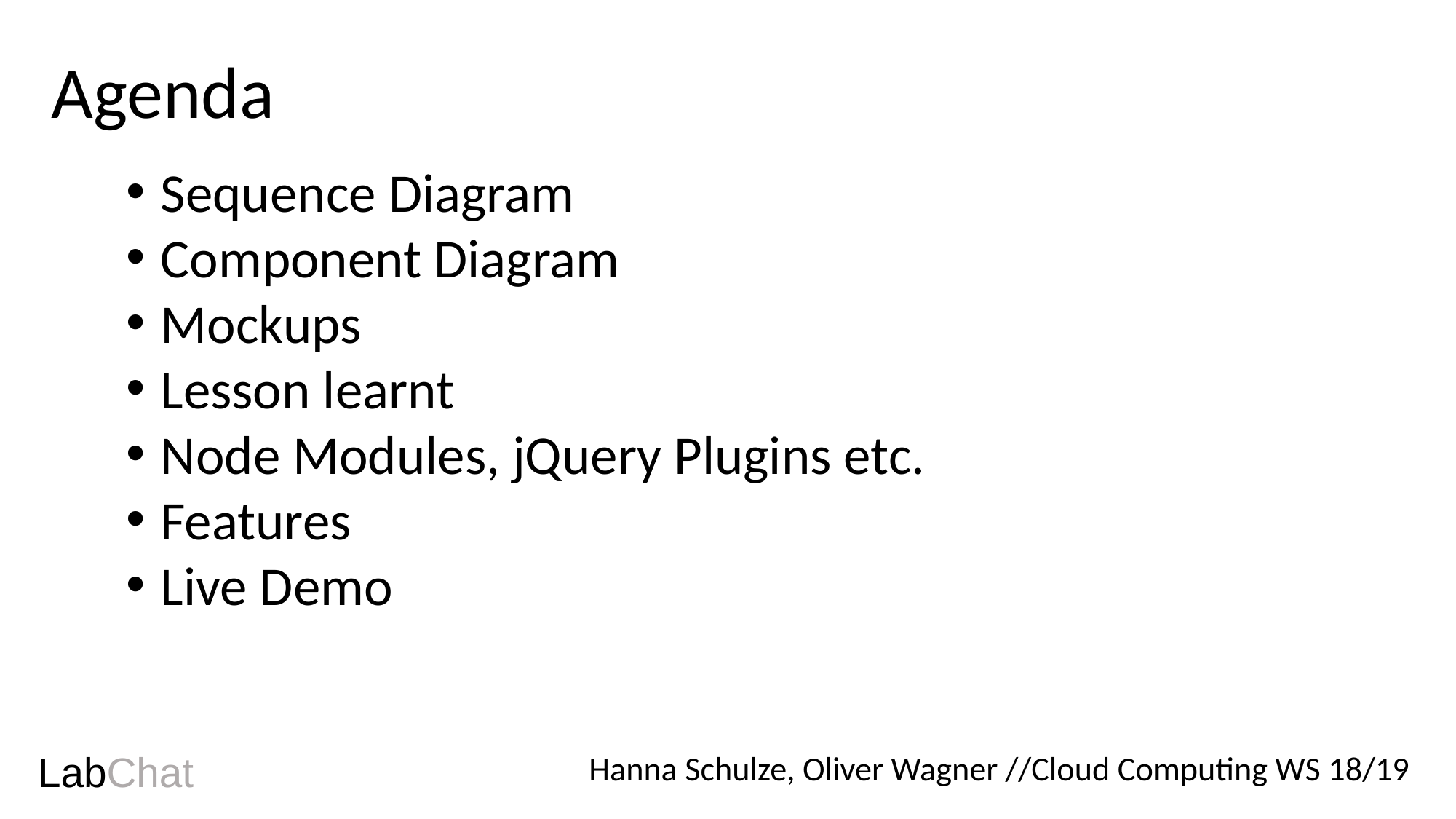

Agenda
Sequence Diagram
Component Diagram
Mockups
Lesson learnt
Node Modules, jQuery Plugins etc.
Features
Live Demo
# LabChat
Hanna Schulze, Oliver Wagner //Cloud Computing WS 18/19